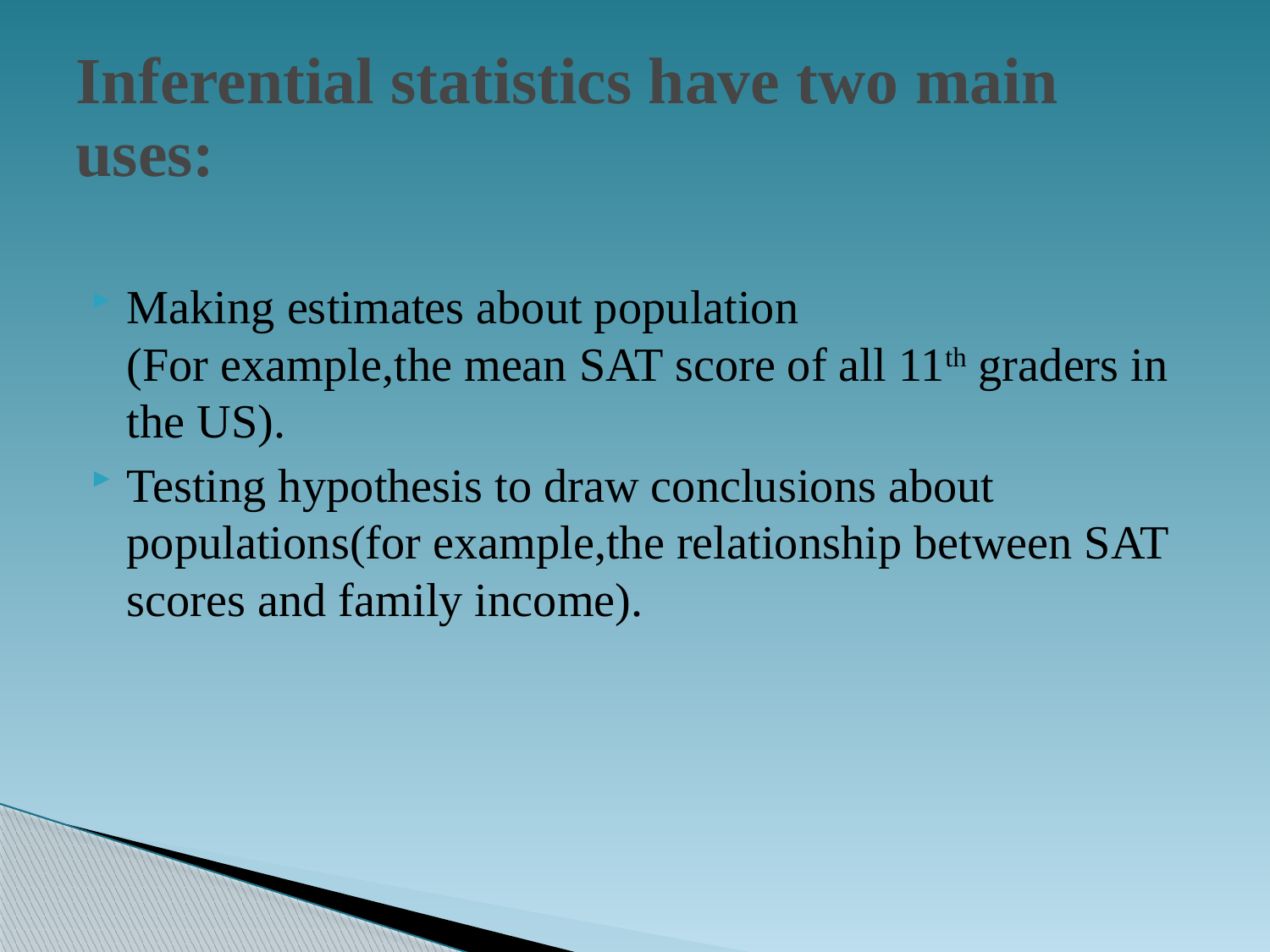

# Inferential statistics have two main uses:

Making estimates about population
(For example,the mean SAT score of all 11th graders in the US).
Testing hypothesis to draw conclusions about populations(for example,the relationship between SAT scores and family income).